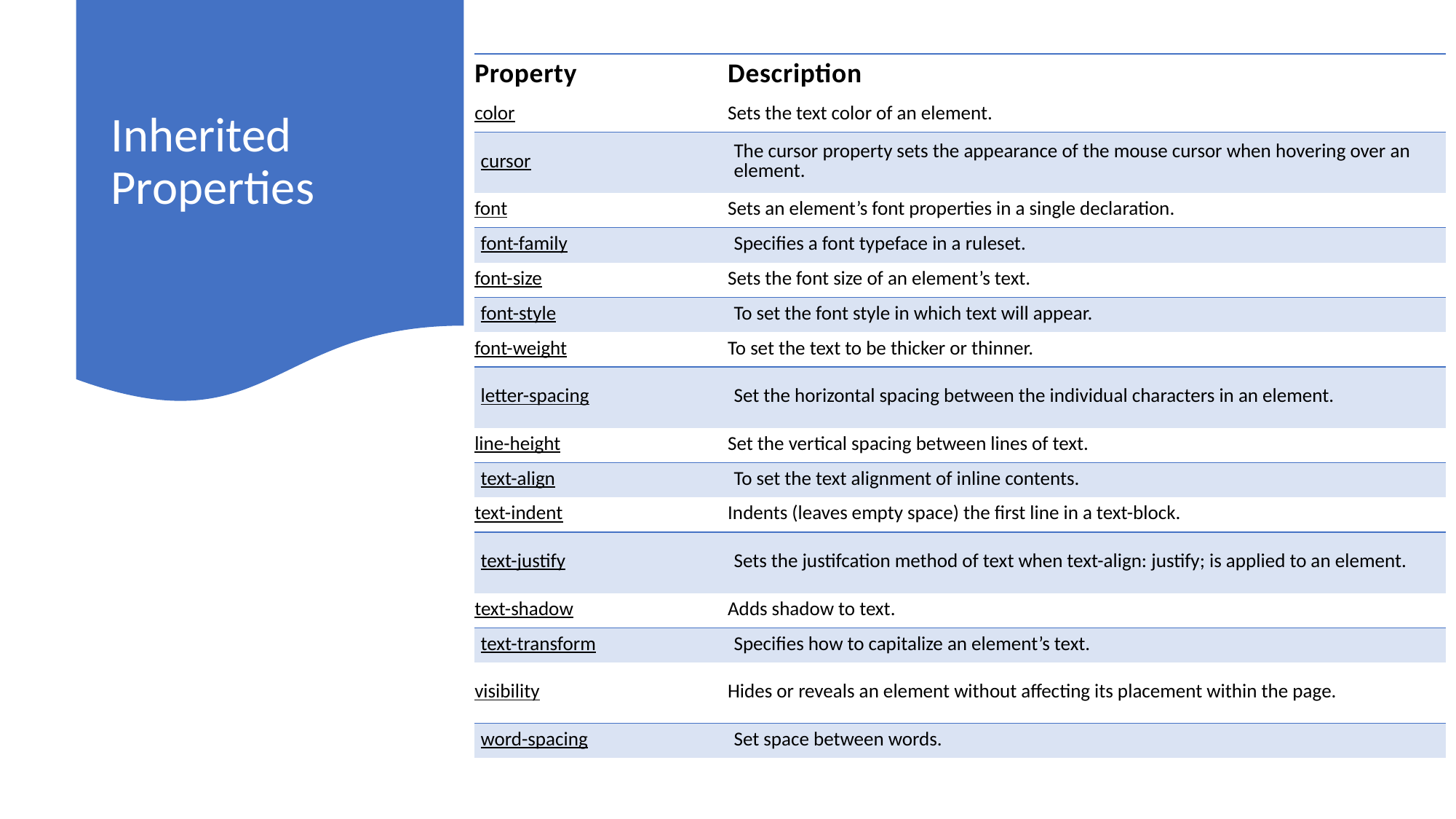

# Inherited Properties
| Property | Description |
| --- | --- |
| color | Sets the text color of an element. |
| cursor | The cursor property sets the appearance of the mouse cursor when hovering over an element. |
| font | Sets an element’s font properties in a single declaration. |
| font-family | Specifies a font typeface in a ruleset. |
| font-size | Sets the font size of an element’s text. |
| font-style | To set the font style in which text will appear. |
| font-weight | To set the text to be thicker or thinner. |
| letter-spacing | Set the horizontal spacing between the individual characters in an element. |
| line-height | Set the vertical spacing between lines of text. |
| text-align | To set the text alignment of inline contents. |
| text-indent | Indents (leaves empty space) the first line in a text-block. |
| text-justify | Sets the justifcation method of text when text-align: justify; is applied to an element. |
| text-shadow | Adds shadow to text. |
| text-transform | Specifies how to capitalize an element’s text. |
| visibility | Hides or reveals an element without affecting its placement within the page. |
| word-spacing | Set space between words. |